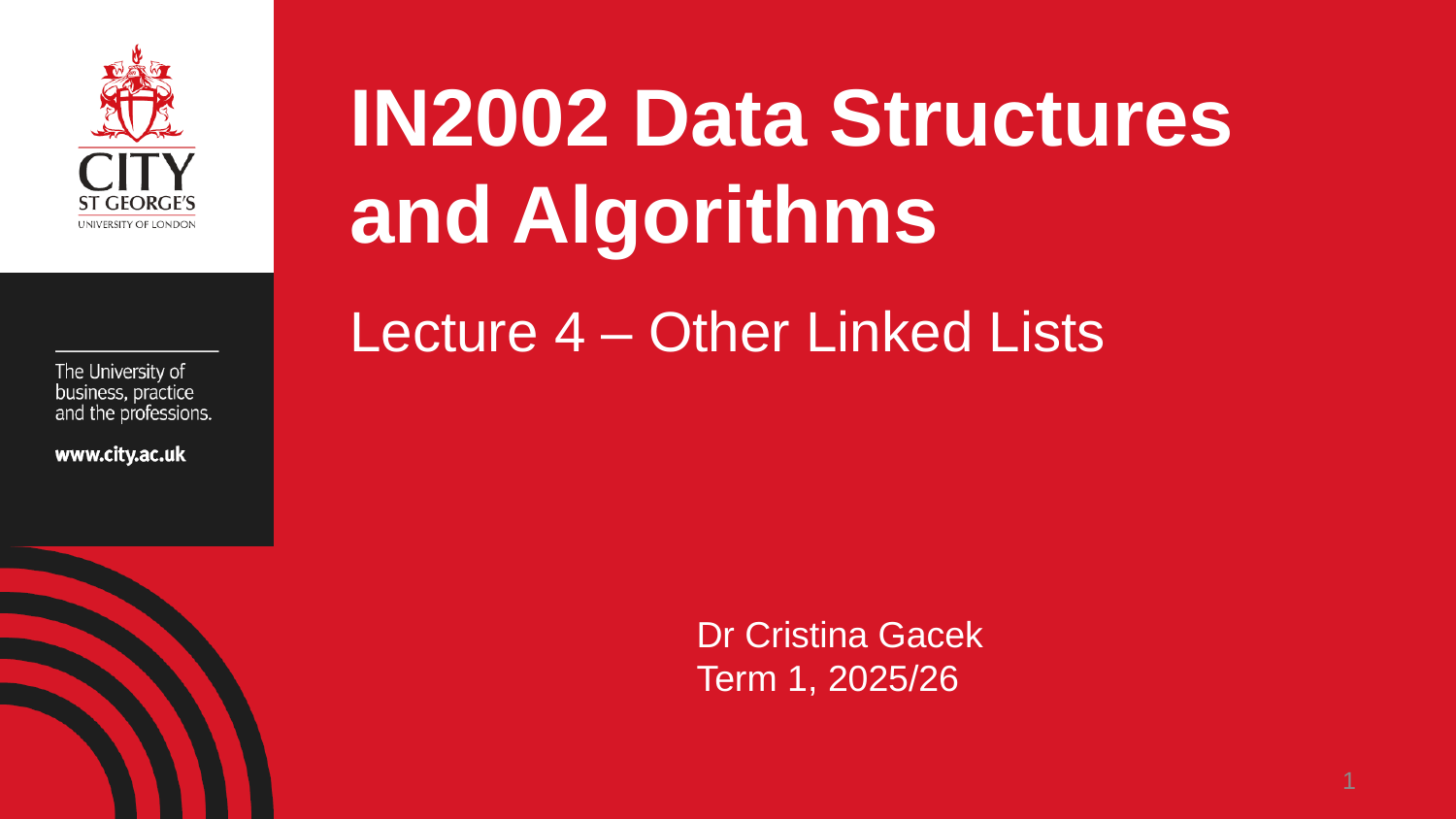

# IN2002 Data Structures and Algorithms
Lecture 4 – Other Linked Lists
Dr Cristina Gacek
Term 1, 2025/26